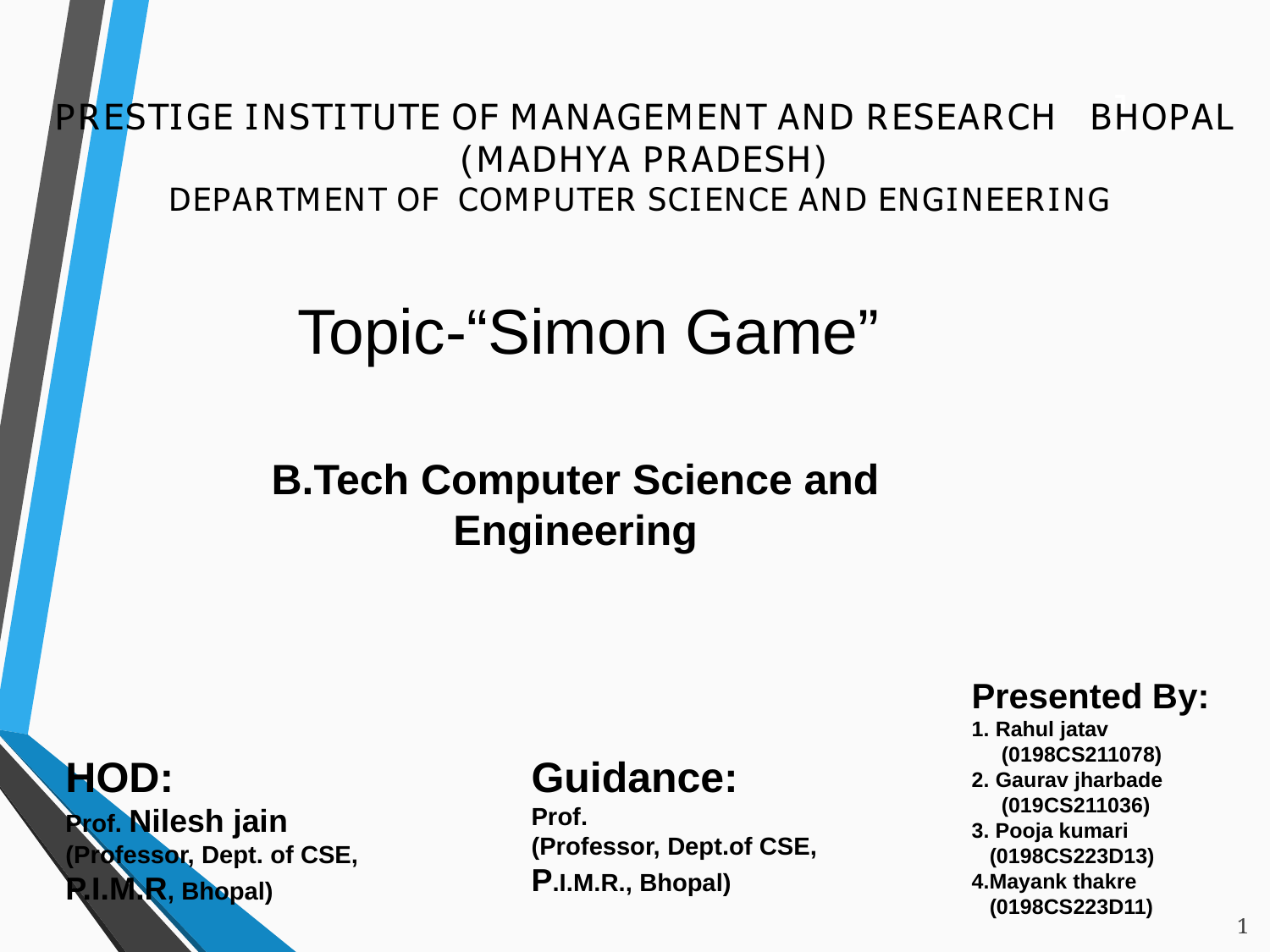

1
PRESTIGE INSTITUTE OF MANAGEMENT AND RESEARCH   BHOPAL (MADHYA PRADESH)
DEPARTMENT OF  COMPUTER SCIENCE AND ENGINEERING

# Topic-“Simon Game”
B.Tech Computer Science and Engineering
Presented By:
1. Rahul jatav
     (0198CS211078)
2. Gaurav jharbade
     (019CS211036)
3. Pooja kumari
   (0198CS223D13)
4.Mayank thakre
   (0198CS223D11)

HOD:
Prof. Nilesh jain
(Professor, Dept. of CSE, P.I.M.R, Bhopal)
Guidance:
Prof.
(Professor, Dept.of CSE,
P.I.M.R., Bhopal)
1